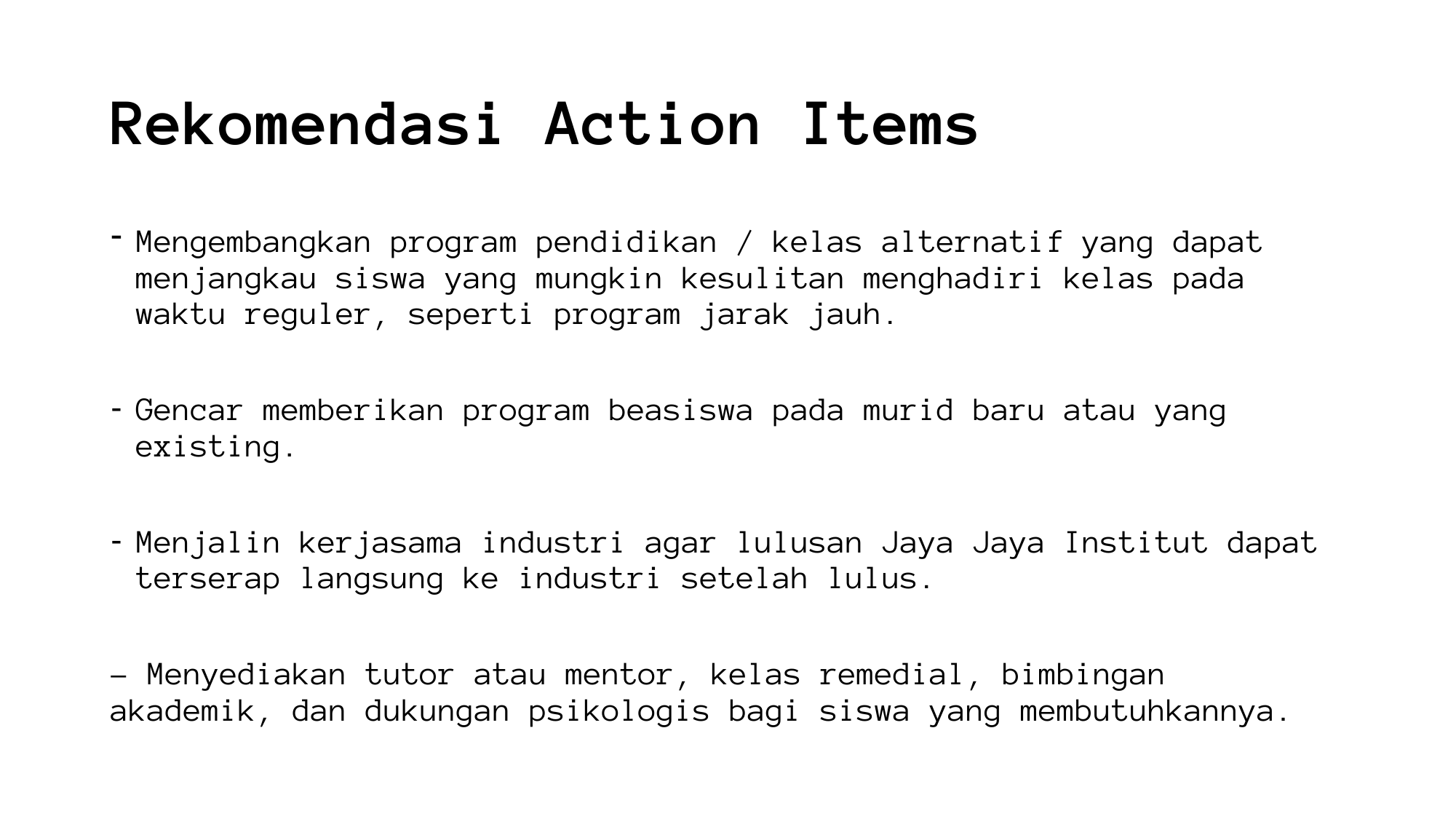

# Rekomendasi Action Items
Mengembangkan program pendidikan / kelas alternatif yang dapat menjangkau siswa yang mungkin kesulitan menghadiri kelas pada waktu reguler, seperti program jarak jauh.

Gencar memberikan program beasiswa pada murid baru atau yang existing.

Menjalin kerjasama industri agar lulusan Jaya Jaya Institut dapat terserap langsung ke industri setelah lulus.

- Menyediakan tutor atau mentor, kelas remedial, bimbingan akademik, dan dukungan psikologis bagi siswa yang membutuhkannya.